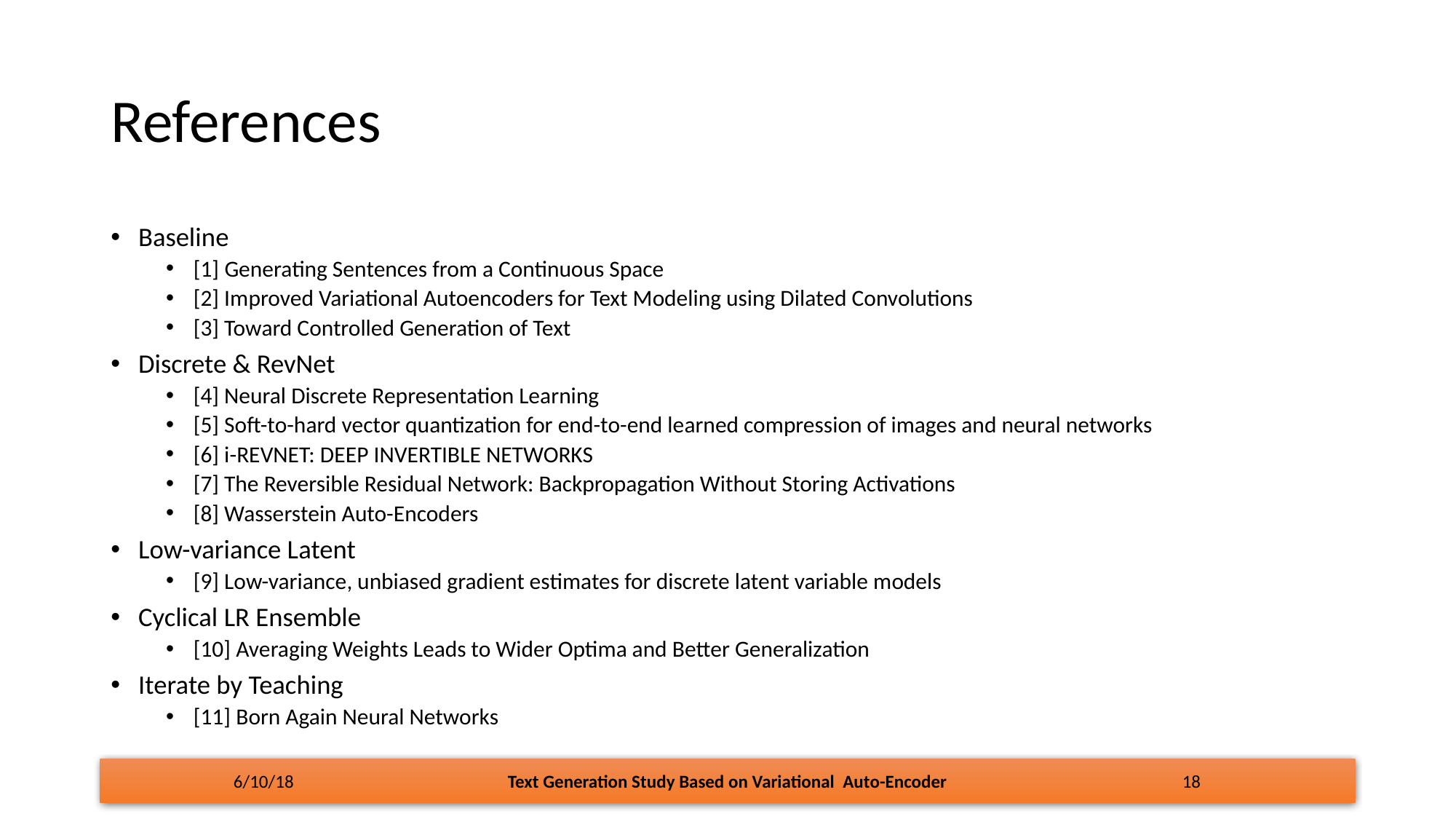

# References
Baseline
[1] Generating Sentences from a Continuous Space
[2] Improved Variational Autoencoders for Text Modeling using Dilated Convolutions
[3] Toward Controlled Generation of Text
Discrete & RevNet
[4] Neural Discrete Representation Learning
[5] Soft-to-hard vector quantization for end-to-end learned compression of images and neural networks
[6] i-REVNET: DEEP INVERTIBLE NETWORKS
[7] The Reversible Residual Network: Backpropagation Without Storing Activations
[8] Wasserstein Auto-Encoders
Low-variance Latent
[9] Low-variance, unbiased gradient estimates for discrete latent variable models
Cyclical LR Ensemble
[10] Averaging Weights Leads to Wider Optima and Better Generalization
Iterate by Teaching
[11] Born Again Neural Networks

6/10/18
Text Generation Study Based on Variational  Auto-Encoder
18